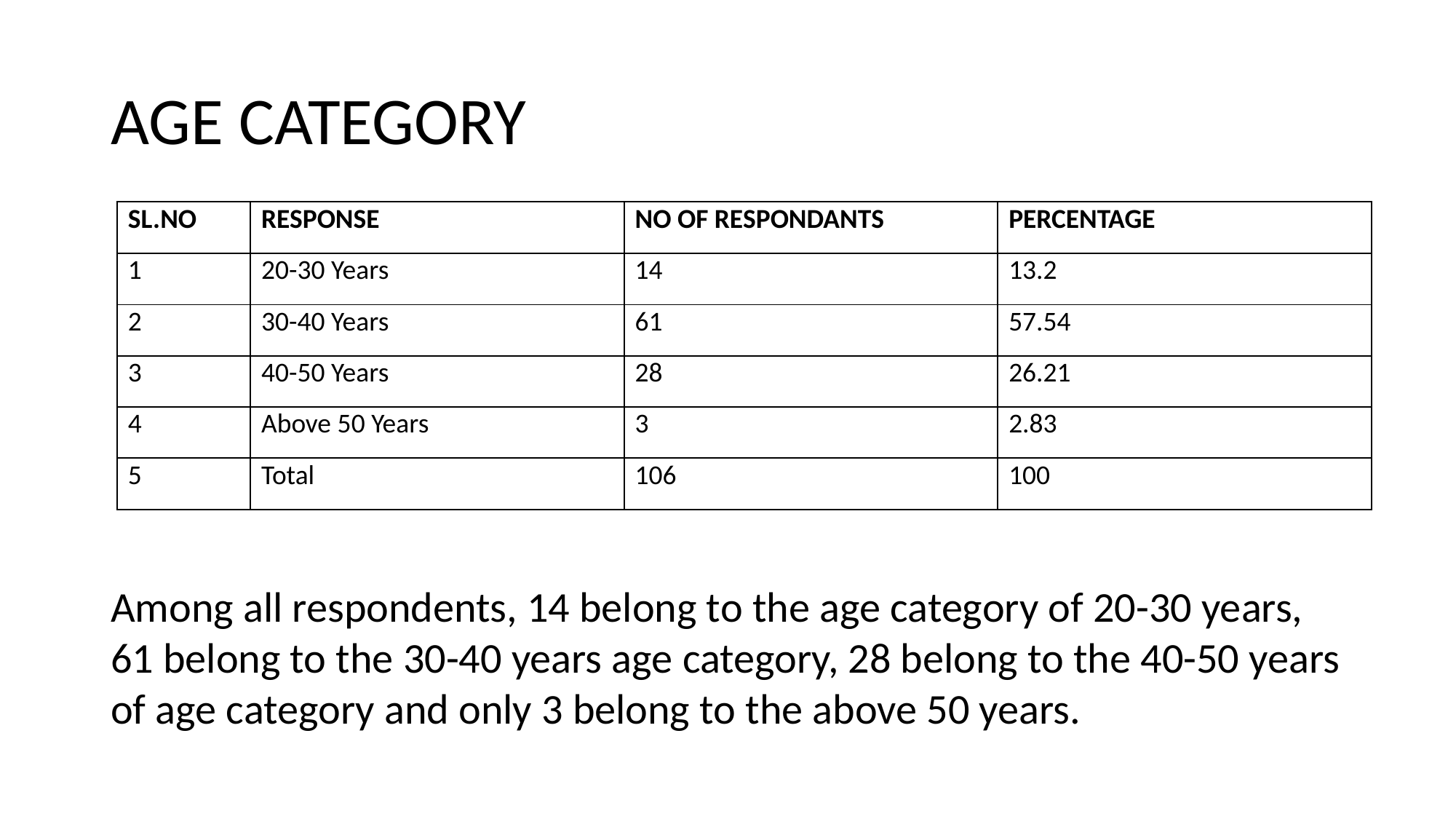

# AGE CATEGORY
| SL.NO | RESPONSE | NO OF RESPONDANTS | PERCENTAGE |
| --- | --- | --- | --- |
| 1 | 20-30 Years | 14 | 13.2 |
| 2 | 30-40 Years | 61 | 57.54 |
| 3 | 40-50 Years | 28 | 26.21 |
| 4 | Above 50 Years | 3 | 2.83 |
| 5 | Total | 106 | 100 |
Among all respondents, 14 belong to the age category of 20-30 years, 61 belong to the 30-40 years age category, 28 belong to the 40-50 years of age category and only 3 belong to the above 50 years.